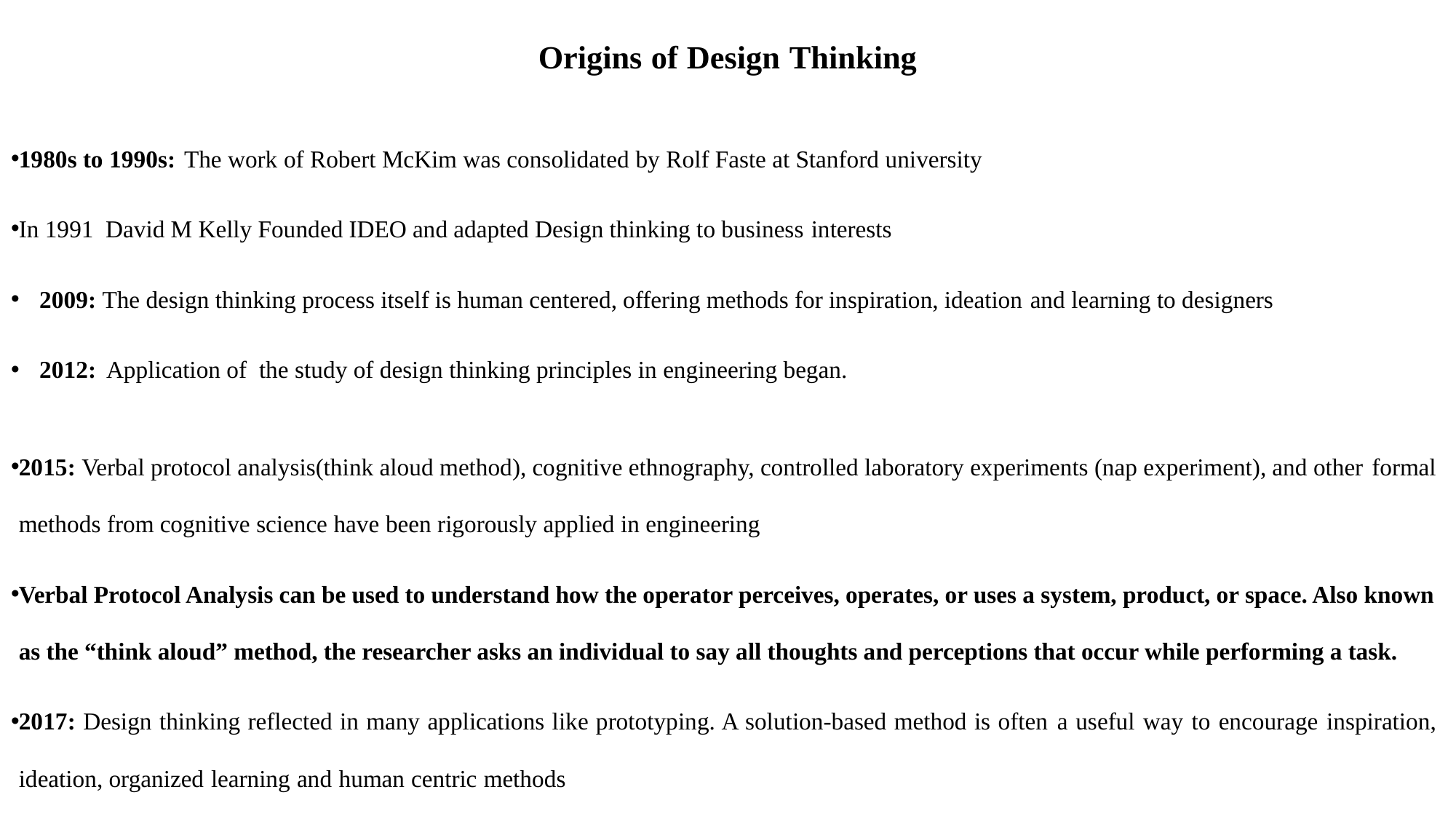

Origins of Design Thinking

1980s to 1990s: The work of Robert McKim was consolidated by Rolf Faste at Stanford university
In 1991  David M Kelly Founded IDEO and adapted Design thinking to business interests
2009: The design thinking process itself is human centered, offering methods for inspiration, ideation and learning to designers
2012: Application of  the study of design thinking principles in engineering began.

2015: Verbal protocol analysis(think aloud method), cognitive ethnography, controlled laboratory experiments (nap experiment), and other formal methods from cognitive science have been rigorously applied in engineering
Verbal Protocol Analysis can be used to understand how the operator perceives, operates, or uses a system, product, or space. Also known as the “think aloud” method, the researcher asks an individual to say all thoughts and perceptions that occur while performing a task.
2017: Design thinking reflected in many applications like prototyping. A solution-based method is often a useful way to encourage inspiration, ideation, organized learning and human centric methods